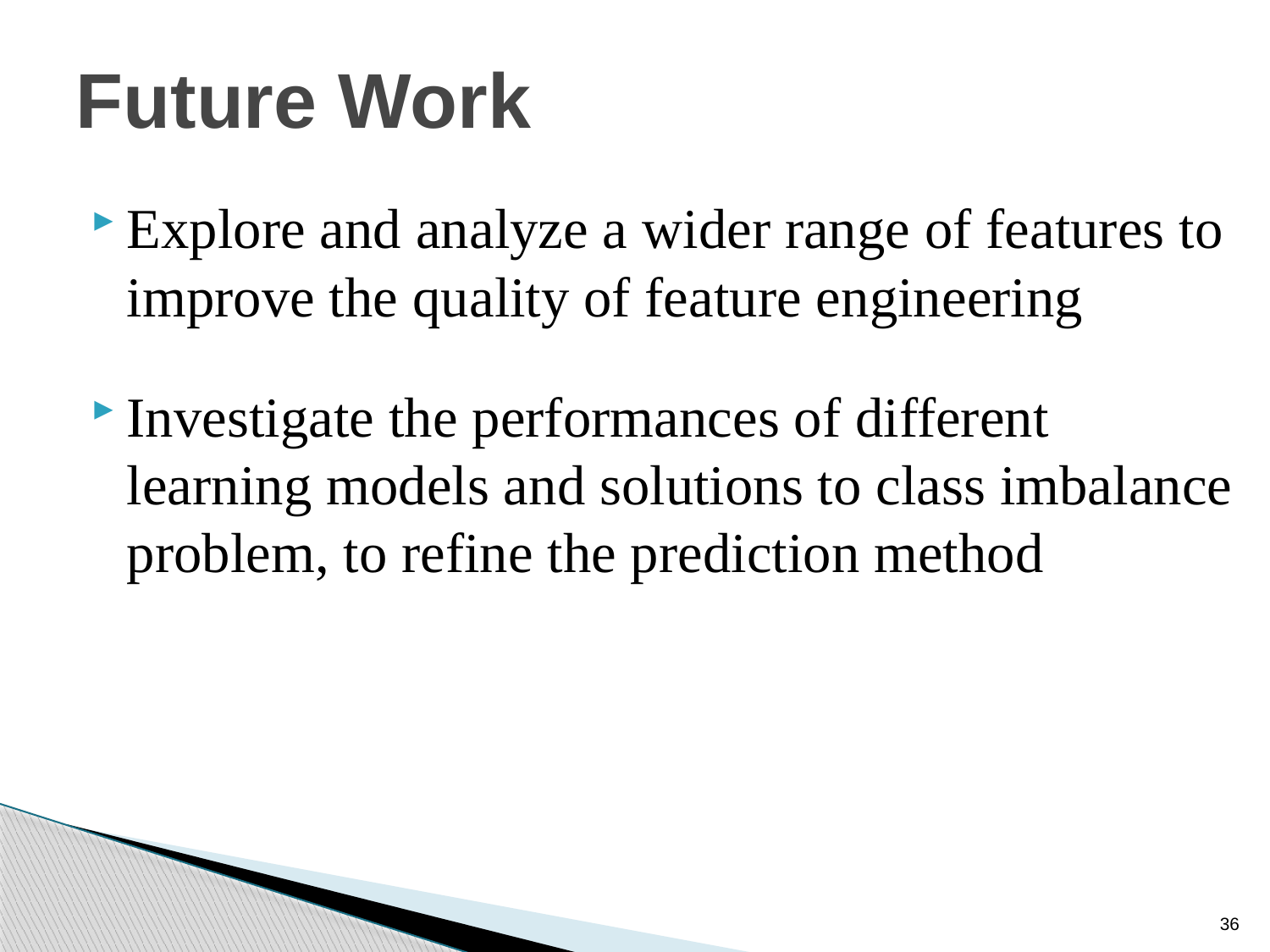

# Future Work
Explore and analyze a wider range of features to improve the quality of feature engineering
Investigate the performances of different learning models and solutions to class imbalance problem, to refine the prediction method

36